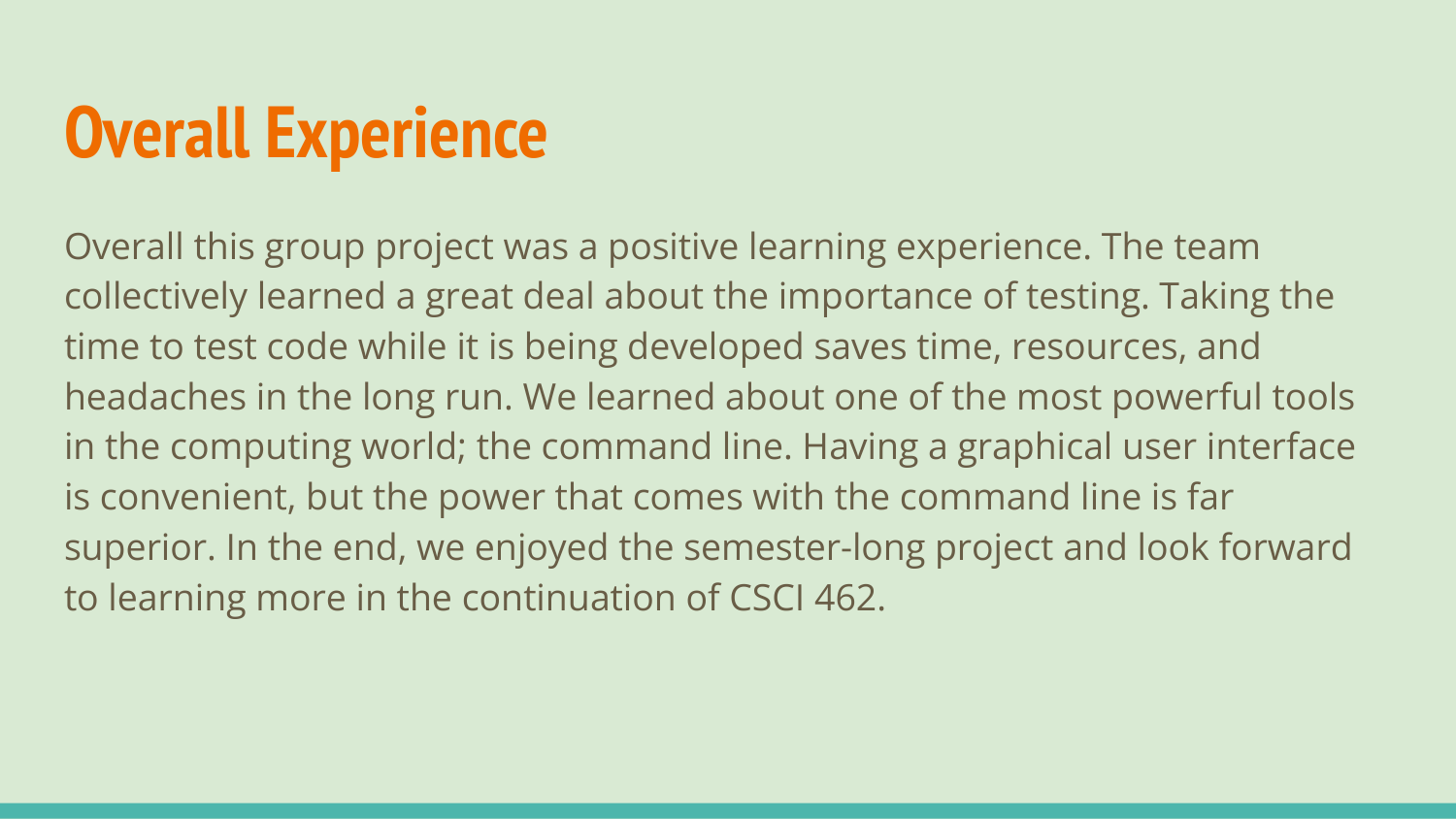

# Overall Experience
Overall this group project was a positive learning experience. The team collectively learned a great deal about the importance of testing. Taking the time to test code while it is being developed saves time, resources, and headaches in the long run. We learned about one of the most powerful tools in the computing world; the command line. Having a graphical user interface is convenient, but the power that comes with the command line is far superior. In the end, we enjoyed the semester-long project and look forward to learning more in the continuation of CSCI 462.